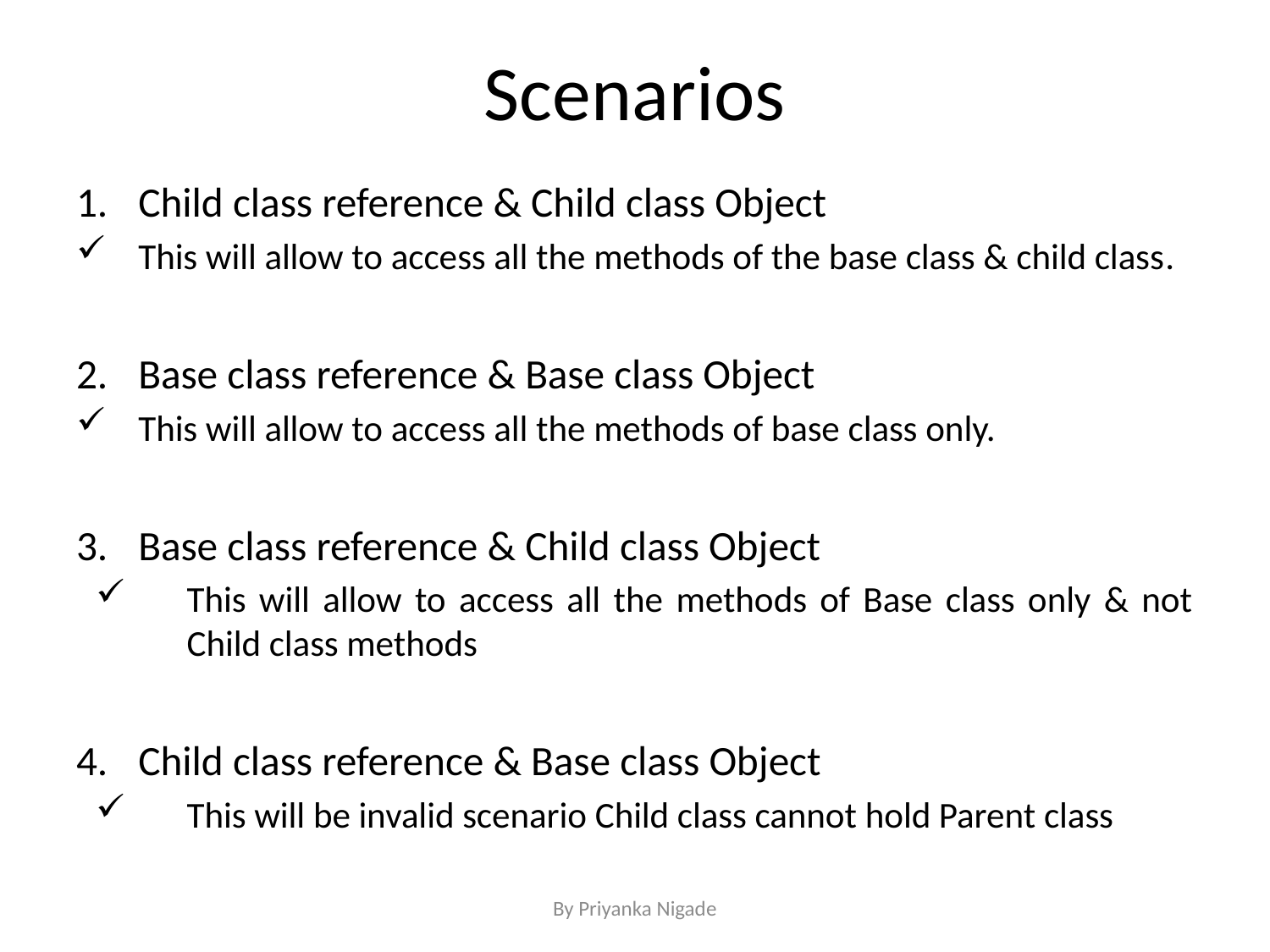

# Scenarios
Child class reference & Child class Object
This will allow to access all the methods of the base class & child class.

Base class reference & Base class Object
This will allow to access all the methods of base class only.

Base class reference & Child class Object
This will allow to access all the methods of Base class only & not Child class methods

Child class reference & Base class Object
This will be invalid scenario Child class cannot hold Parent class

By Priyanka Nigade